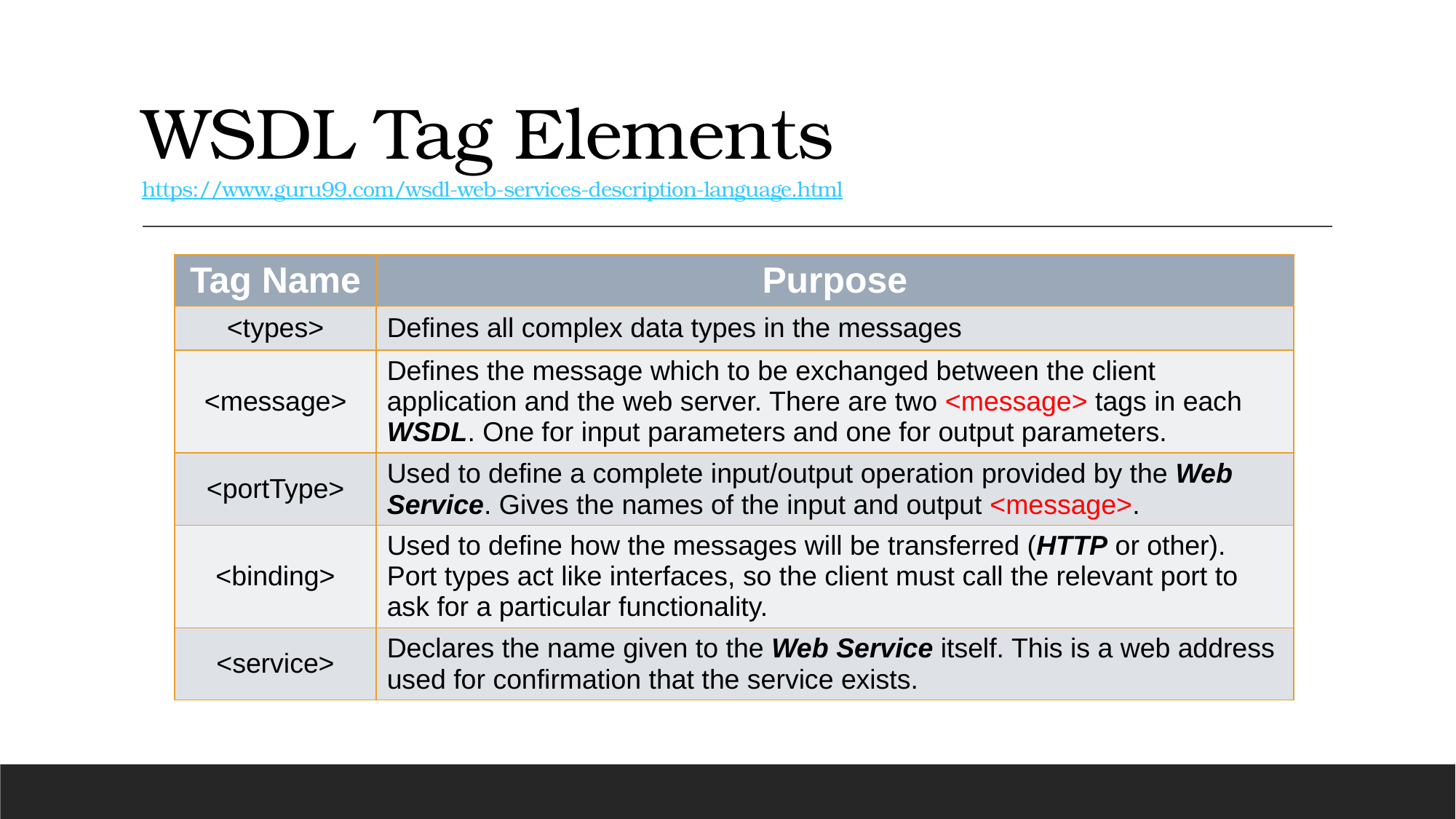

# WSDL Tag Elements https://www.guru99.com/wsdl-web-services-description-language.html
| Tag Name | Purpose |
| --- | --- |
| <types> | Defines all complex data types in the messages |
| <message> | Defines the message which to be exchanged between the client application and the web server. There are two <message> tags in each WSDL. One for input parameters and one for output parameters. |
| <portType> | Used to define a complete input/output operation provided by the Web Service. Gives the names of the input and output <message>. |
| <binding> | Used to define how the messages will be transferred (HTTP or other). Port types act like interfaces, so the client must call the relevant port to ask for a particular functionality. |
| <service> | Declares the name given to the Web Service itself. This is a web address used for confirmation that the service exists. |